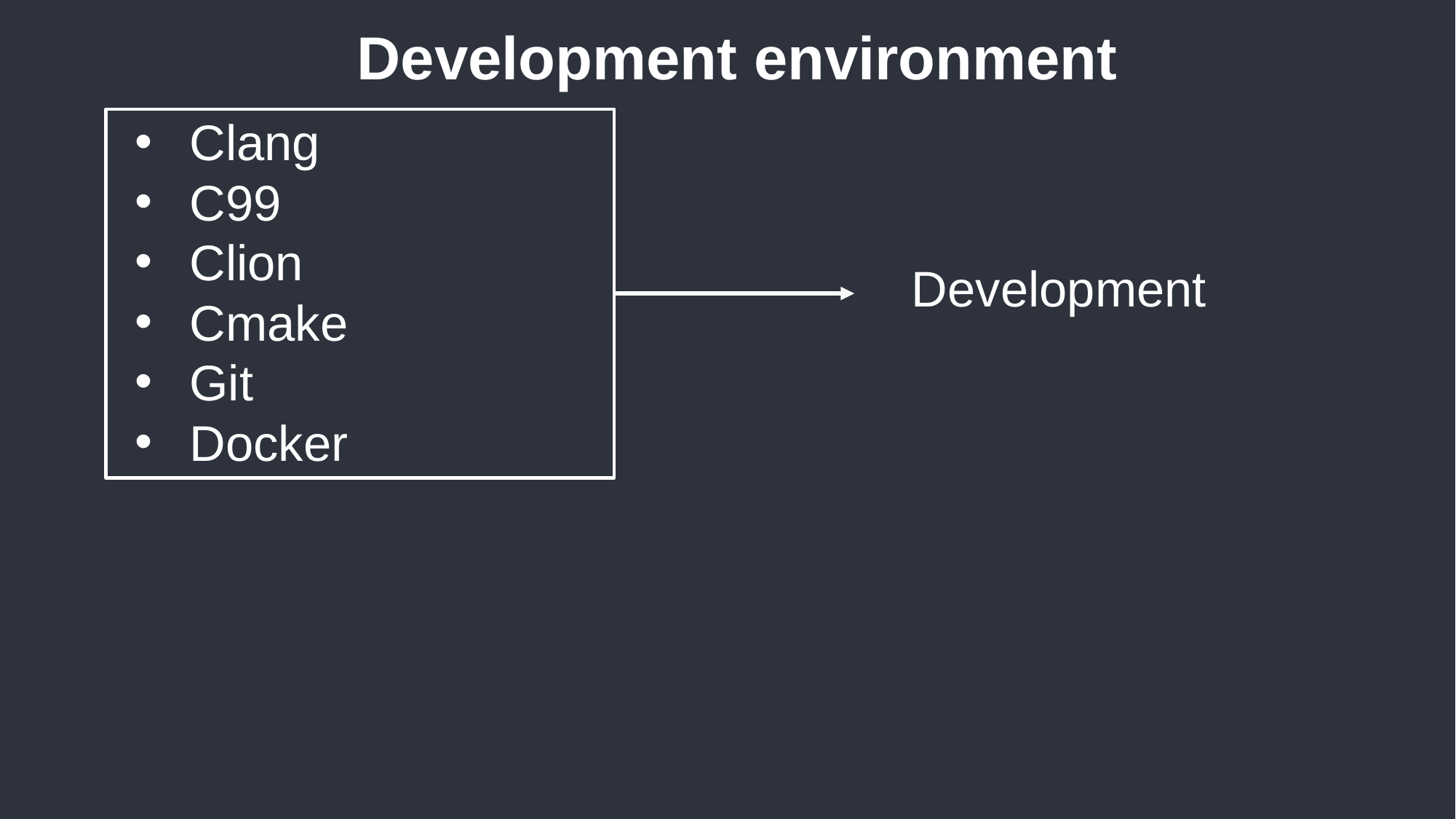

# Development environment
Clang
C99
Clion
Cmake
Git
Docker

Development